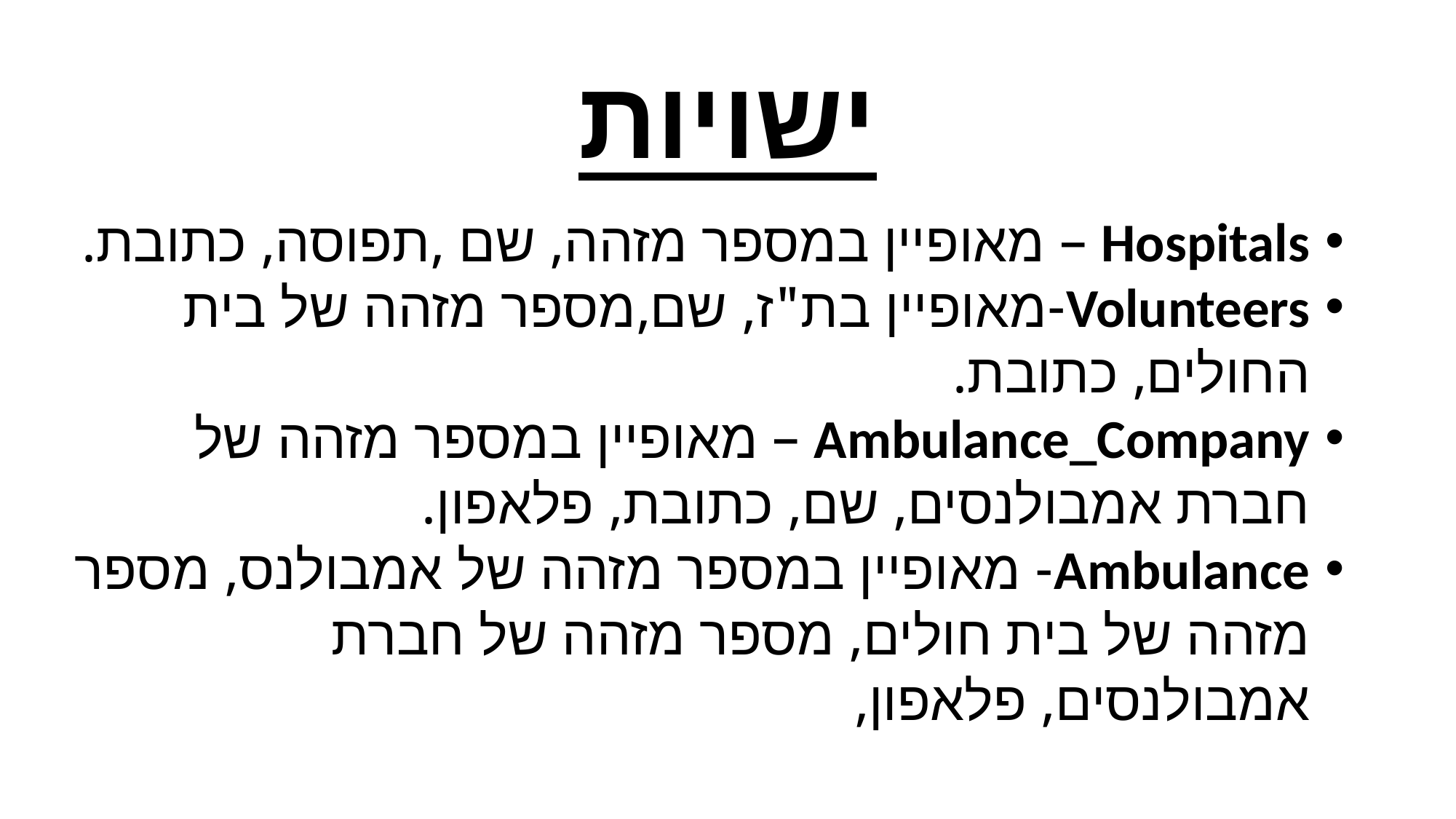

# ישויות
Hospitals – מאופיין במספר מזהה, שם ,תפוסה, כתובת.
Volunteers-מאופיין בת"ז, שם,מספר מזהה של בית החולים, כתובת.
Ambulance_Company – מאופיין במספר מזהה של חברת אמבולנסים, שם, כתובת, פלאפון.
Ambulance- מאופיין במספר מזהה של אמבולנס, מספר מזהה של בית חולים, מספר מזהה של חברת אמבולנסים, פלאפון,